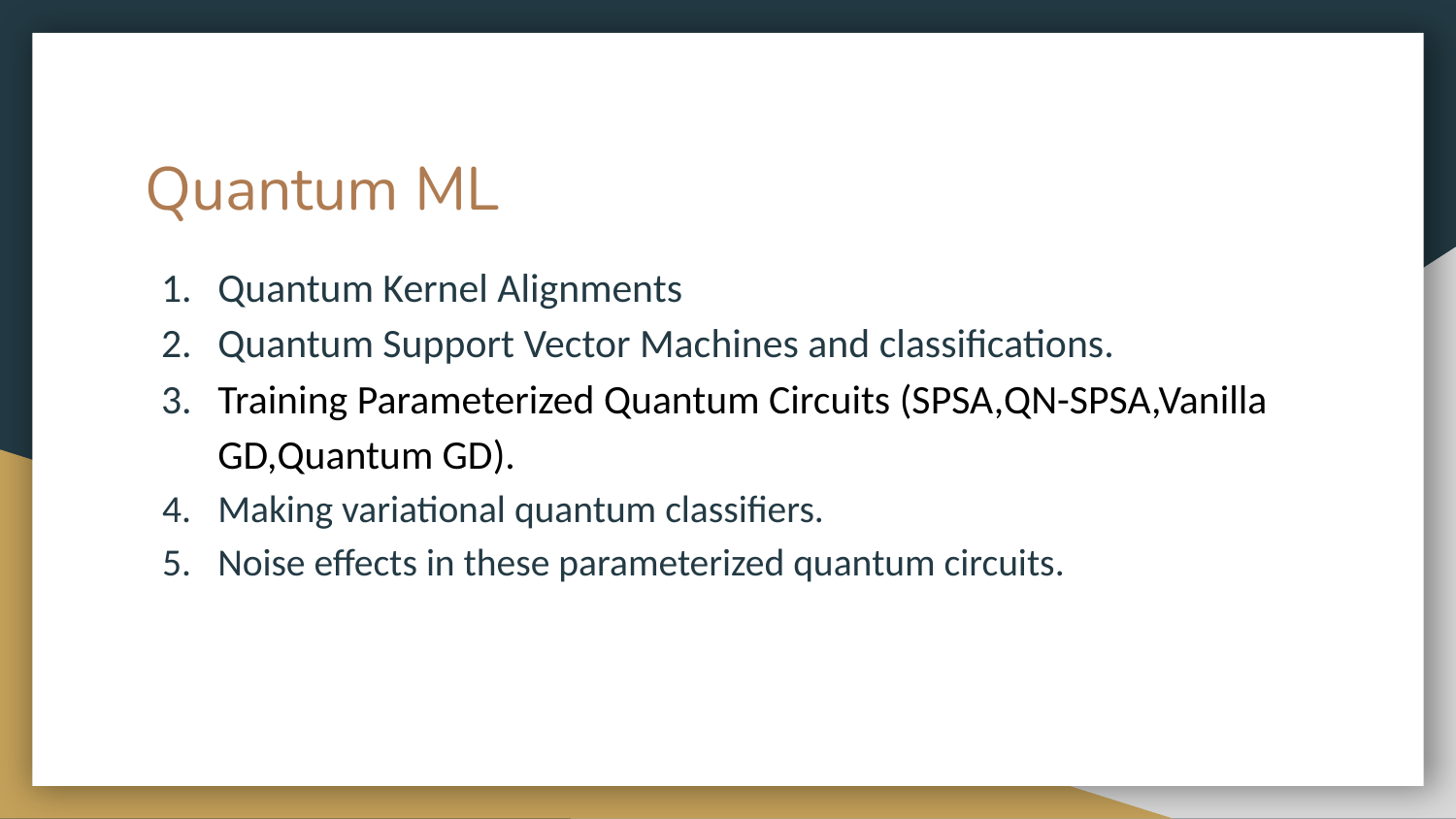

# Quantum ML
Quantum Kernel Alignments
Quantum Support Vector Machines and classifications.
Training Parameterized Quantum Circuits (SPSA,QN-SPSA,Vanilla GD,Quantum GD).
Making variational quantum classifiers.
Noise effects in these parameterized quantum circuits.